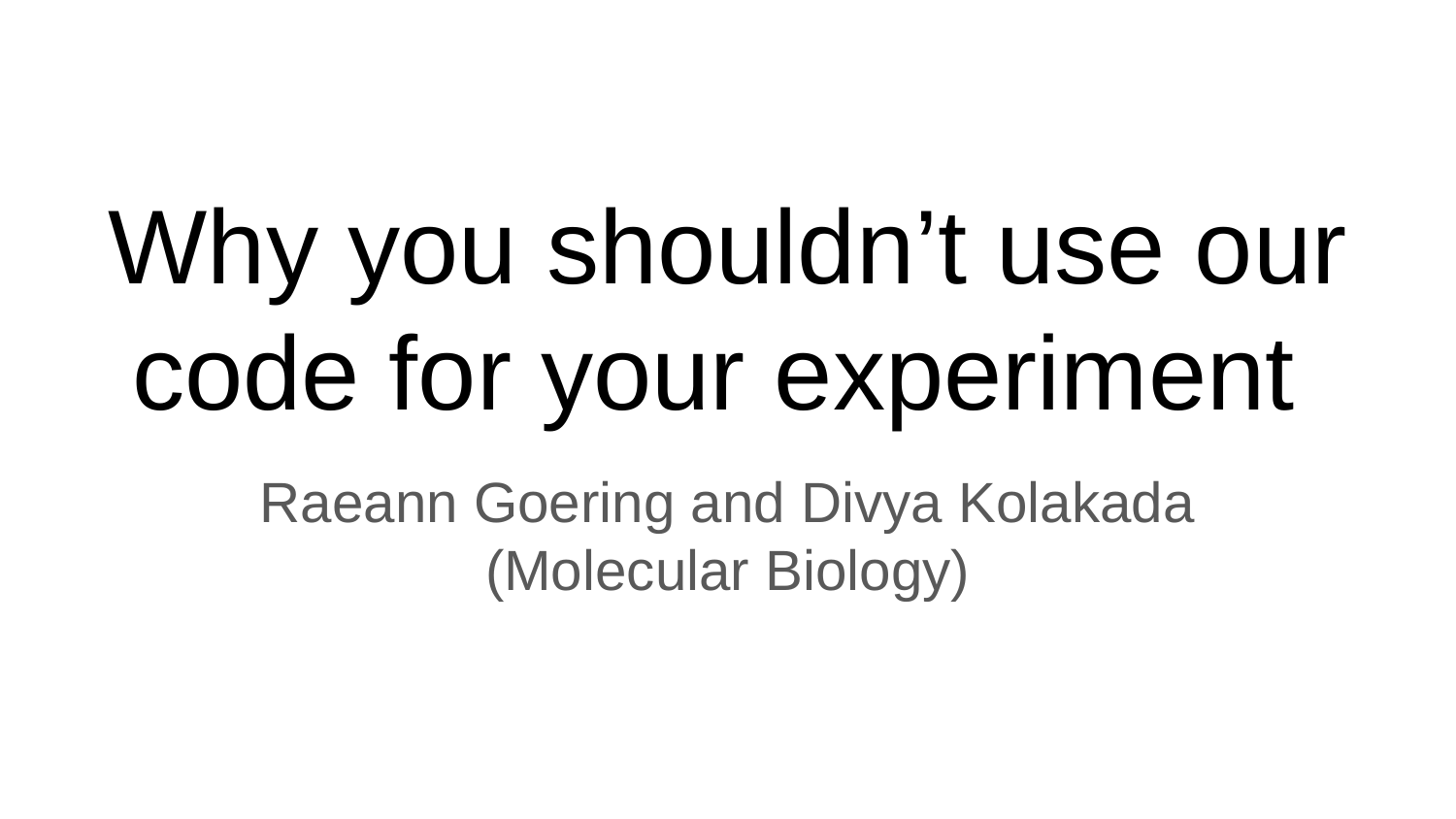

# Why you shouldn’t use our code for your experiment
Raeann Goering and Divya Kolakada
(Molecular Biology)